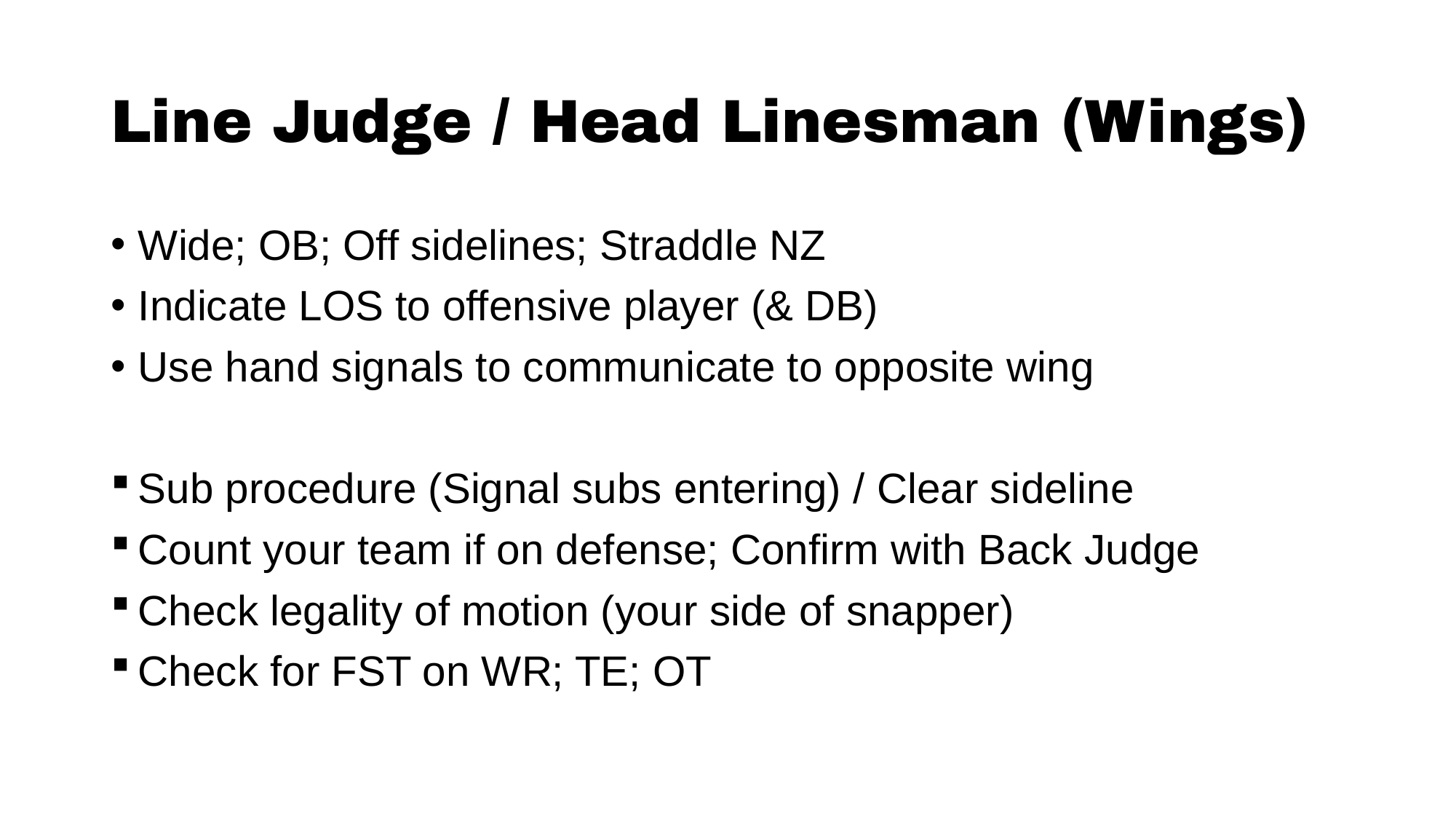

# Line Judge / Head Linesman (Wings)
Wide; OB; Off sidelines; Straddle NZ
Indicate LOS to offensive player (& DB)
Use hand signals to communicate to opposite wing

Sub procedure (Signal subs entering) / Clear sideline
Count your team if on defense; Confirm with Back Judge
Check legality of motion (your side of snapper)
Check for FST on WR; TE; OT